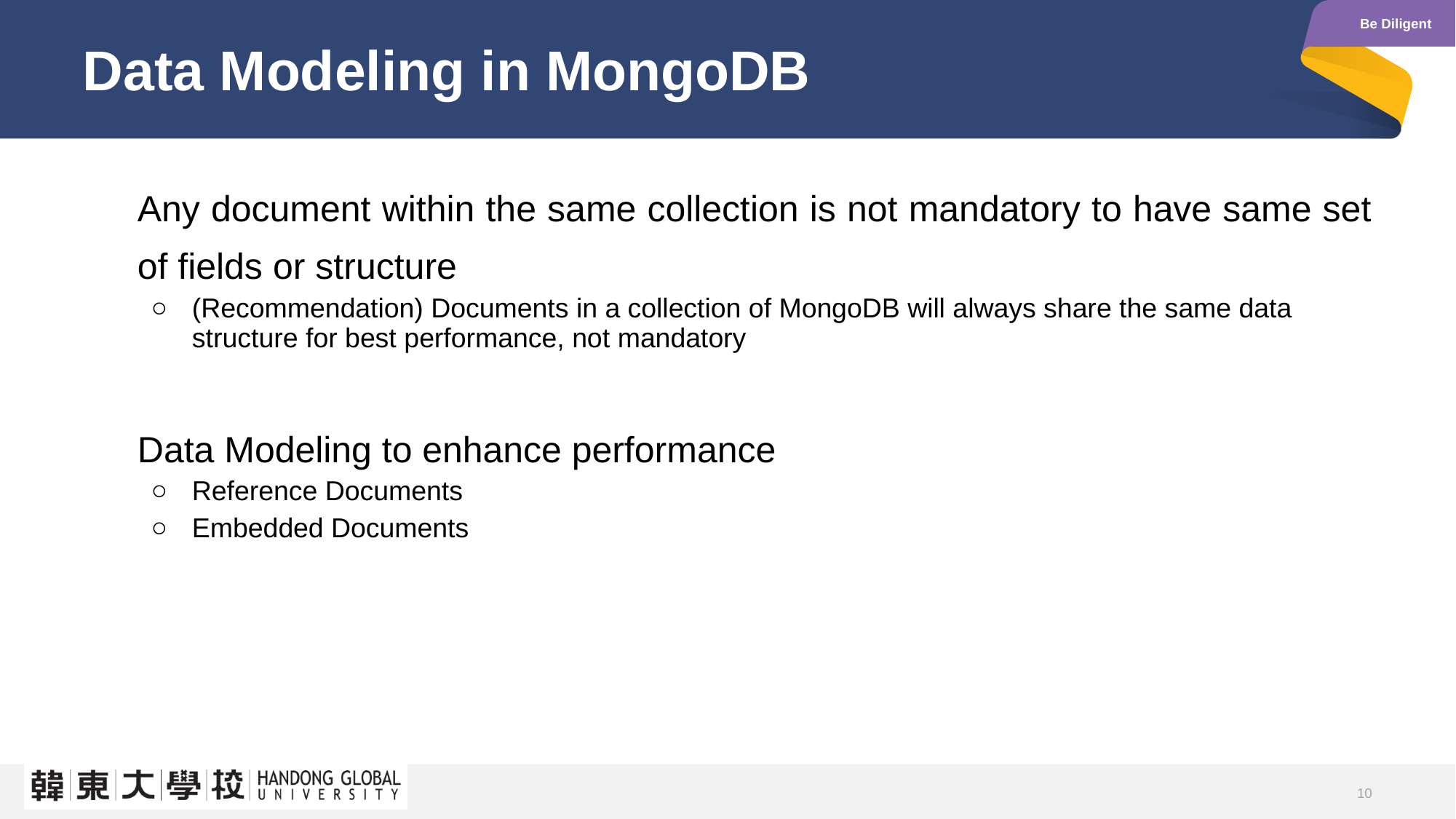

# Data Modeling in MongoDB
Any document within the same collection is not mandatory to have same set of fields or structure
(Recommendation) Documents in a collection of MongoDB will always share the same data structure for best performance, not mandatory

Data Modeling to enhance performance
Reference Documents
Embedded Documents
10